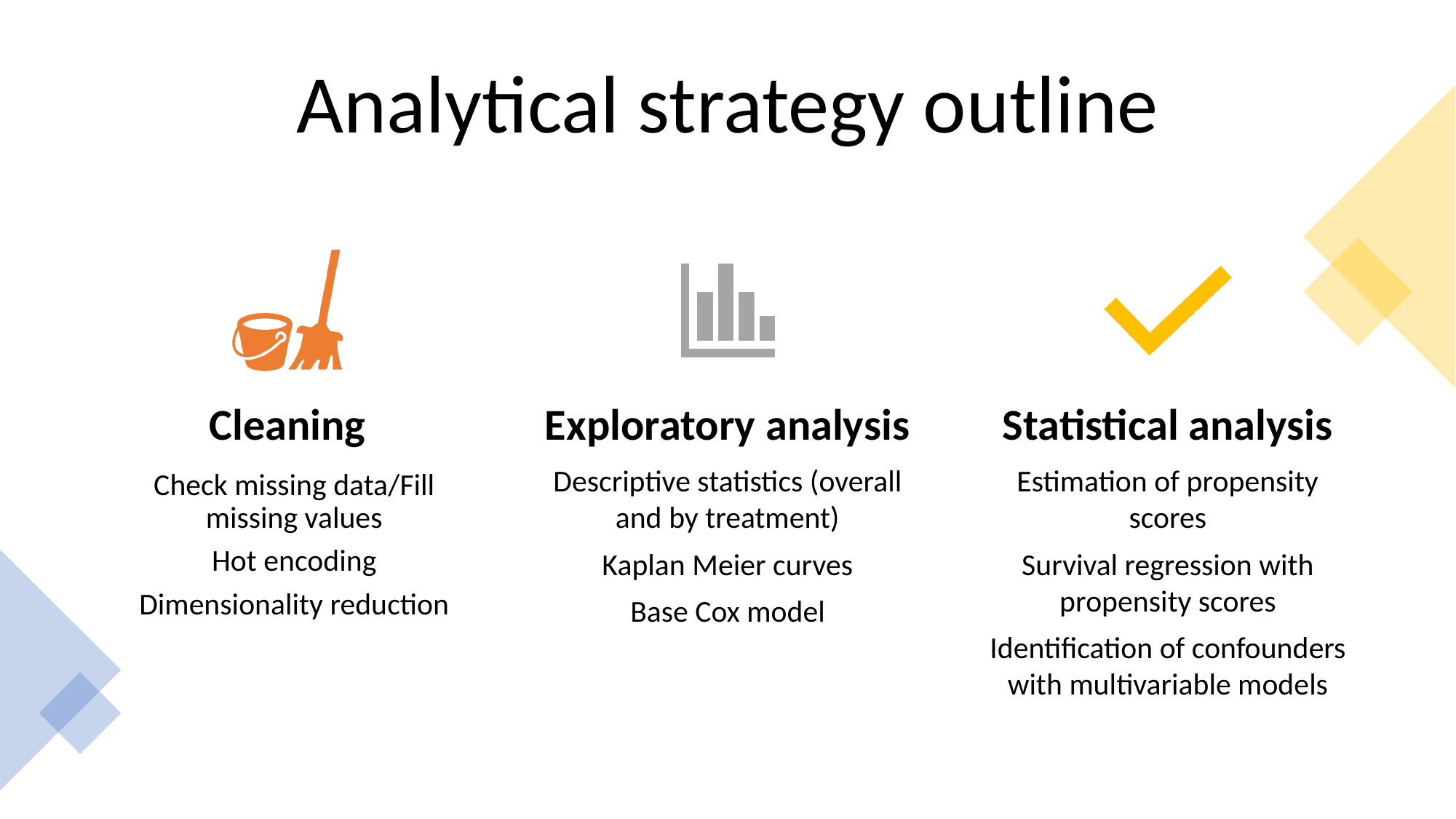

# Analytical strategy outline

Cleaning
Exploratory analysis
Descriptive statistics (overall and by treatment)
Kaplan Meier curves
Base Cox model
Statistical analysis
Estimation of propensity scores
Survival regression with propensity scores
Identification of confounders with multivariable models

Check missing data/Fill missing values
Hot encoding
Dimensionality reduction